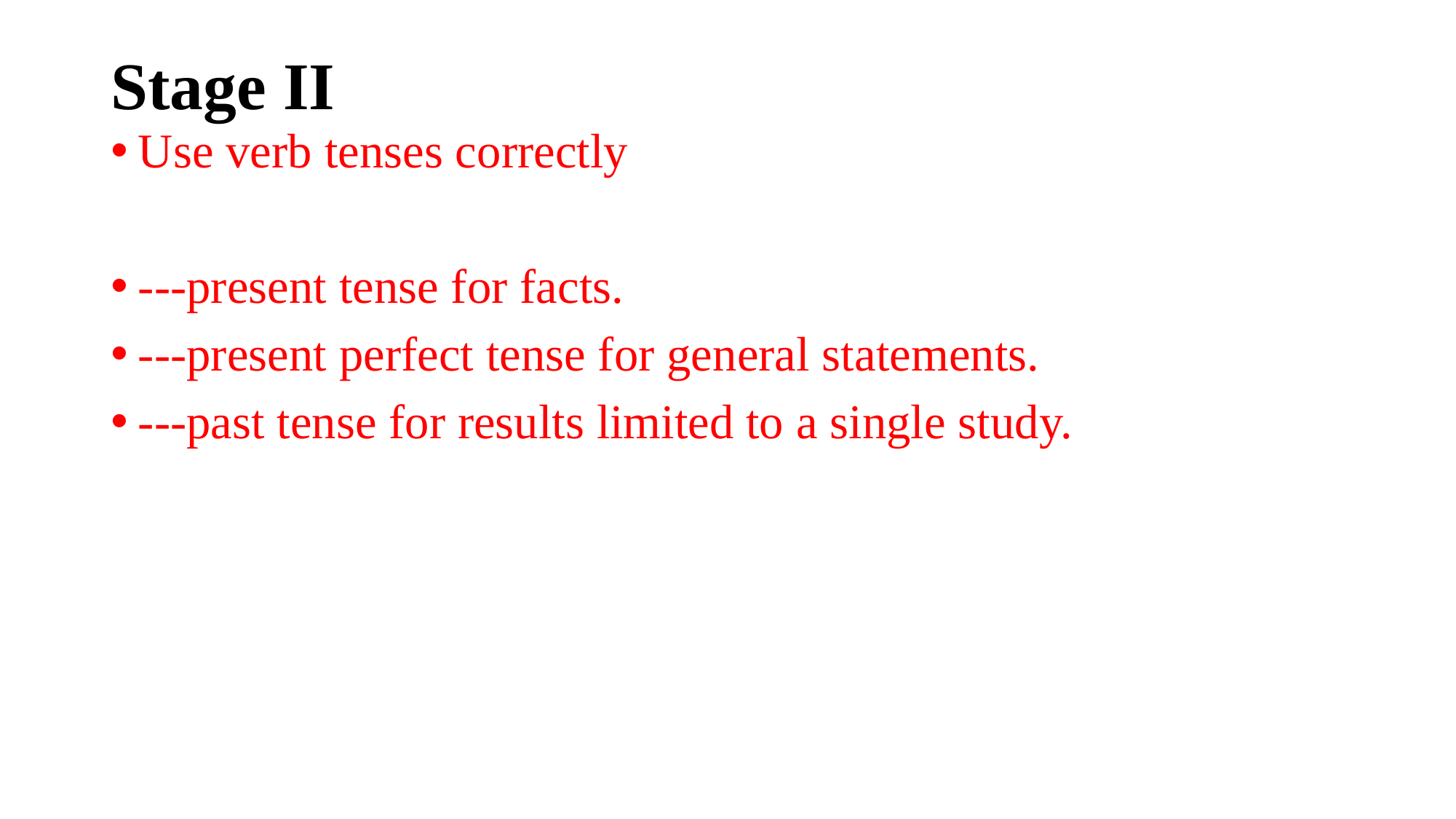

# Stage II
Use verb tenses correctly

---present tense for facts.
---present perfect tense for general statements.
---past tense for results limited to a single study.